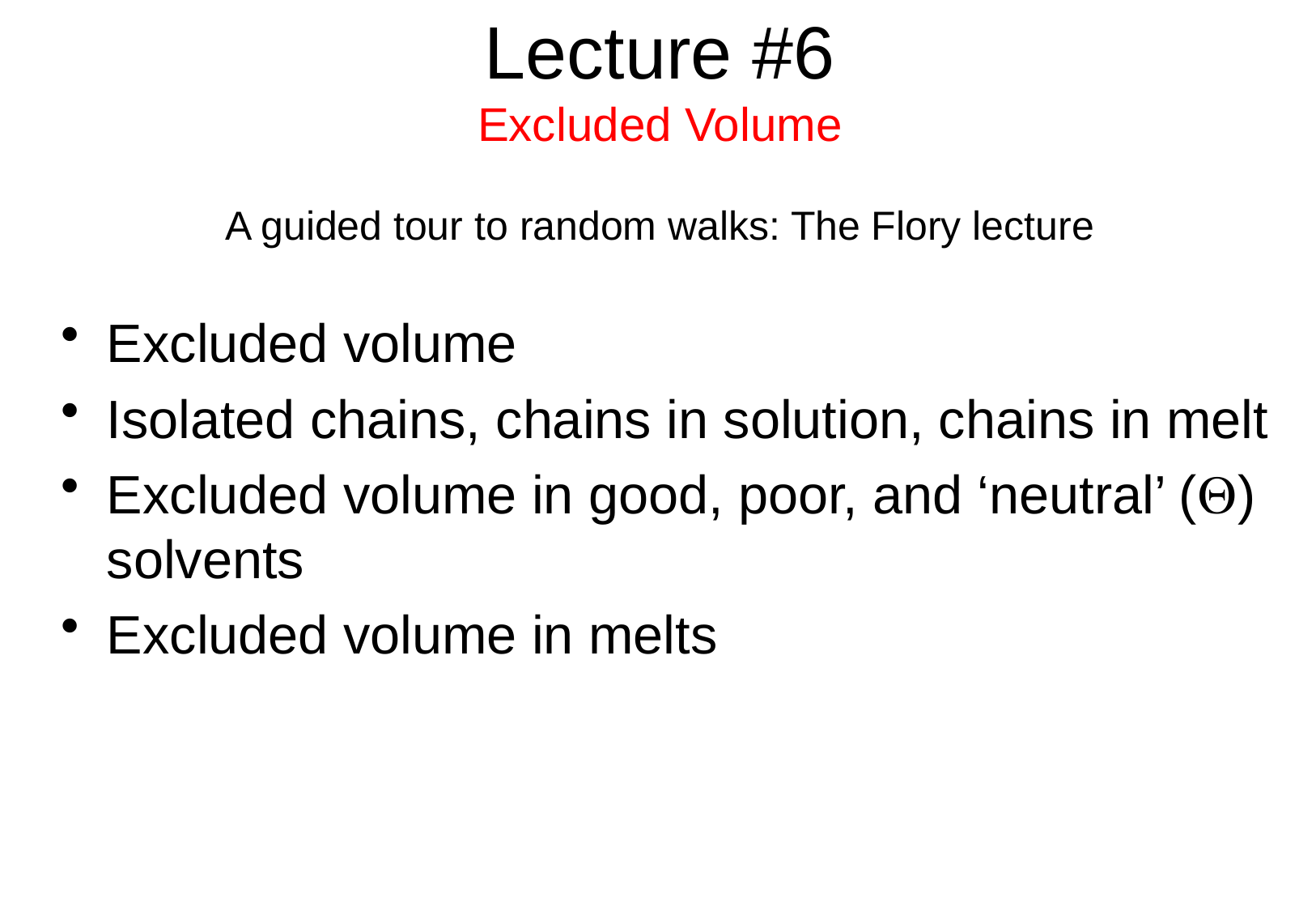

# Lecture #6 Excluded Volume A guided tour to random walks: The Flory lecture
Excluded volume
Isolated chains, chains in solution, chains in melt
Excluded volume in good, poor, and ‘neutral’ (Θ) solvents
Excluded volume in melts